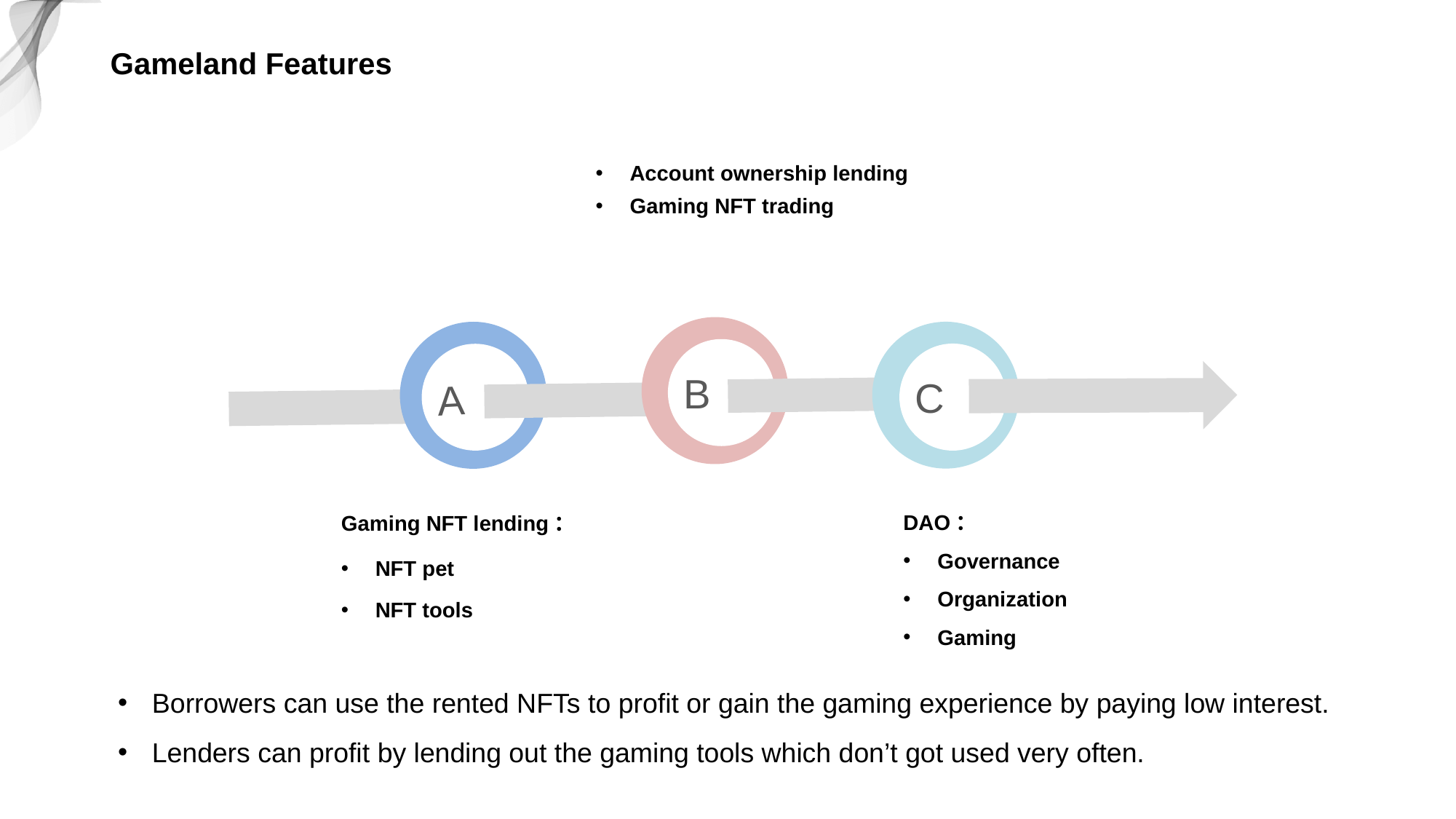

Gameland Features
Account ownership lending
Gaming NFT trading

B
C
A

DAO：
Governance
Organization
Gaming

Gaming NFT lending：
NFT pet
NFT tools

Borrowers can use the rented NFTs to profit or gain the gaming experience by paying low interest.
Lenders can profit by lending out the gaming tools which don’t got used very often.